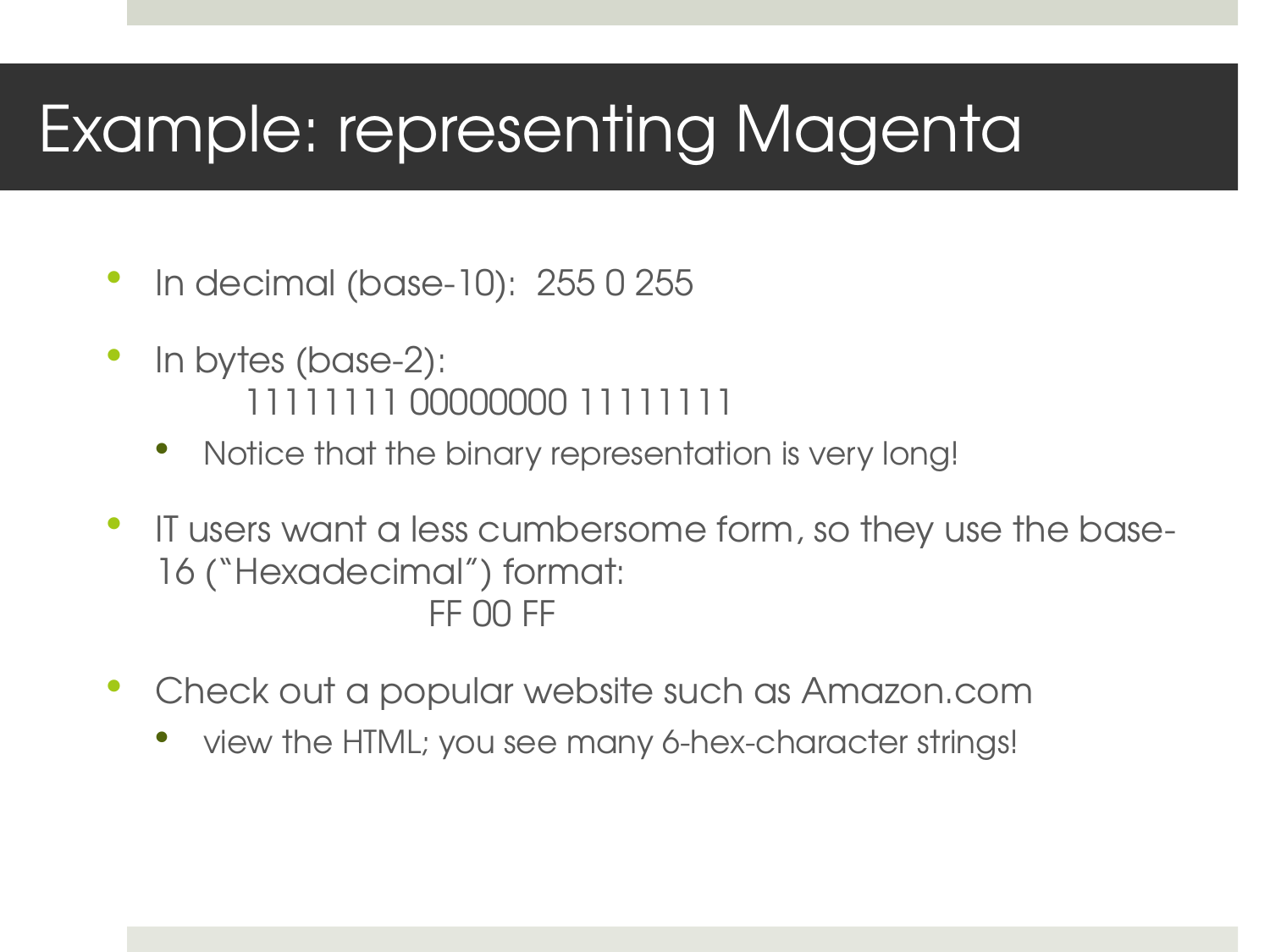

# Example: representing Magenta
In decimal (base-10):  255 0 255
In bytes (base-2):
         11111111 00000000 11111111
Notice that the binary representation is very long!
IT users want a less cumbersome form, so they use the base-16 (“Hexadecimal”) format:
	               FF 00 FF
Check out a popular website such as Amazon.com
view the HTML; you see many 6-hex-character strings!